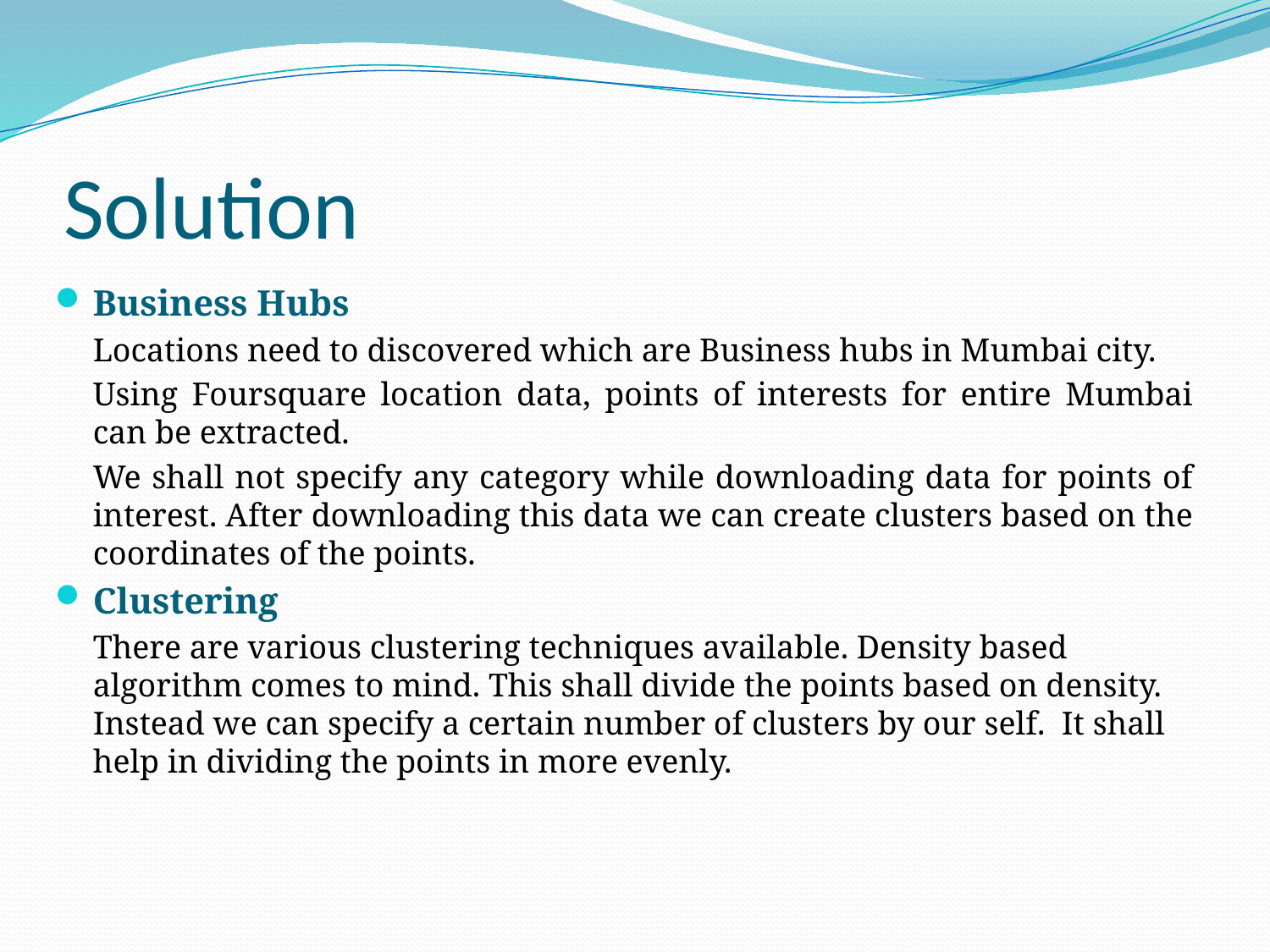

# Solution
Business Hubs
	Locations need to discovered which are Business hubs in Mumbai city.
	Using Foursquare location data, points of interests for entire Mumbai can be extracted.
	We shall not specify any category while downloading data for points of interest. After downloading this data we can create clusters based on the coordinates of the points.
Clustering
	There are various clustering techniques available. Density based algorithm comes to mind. This shall divide the points based on density. Instead we can specify a certain number of clusters by our self.  It shall help in dividing the points in more evenly.